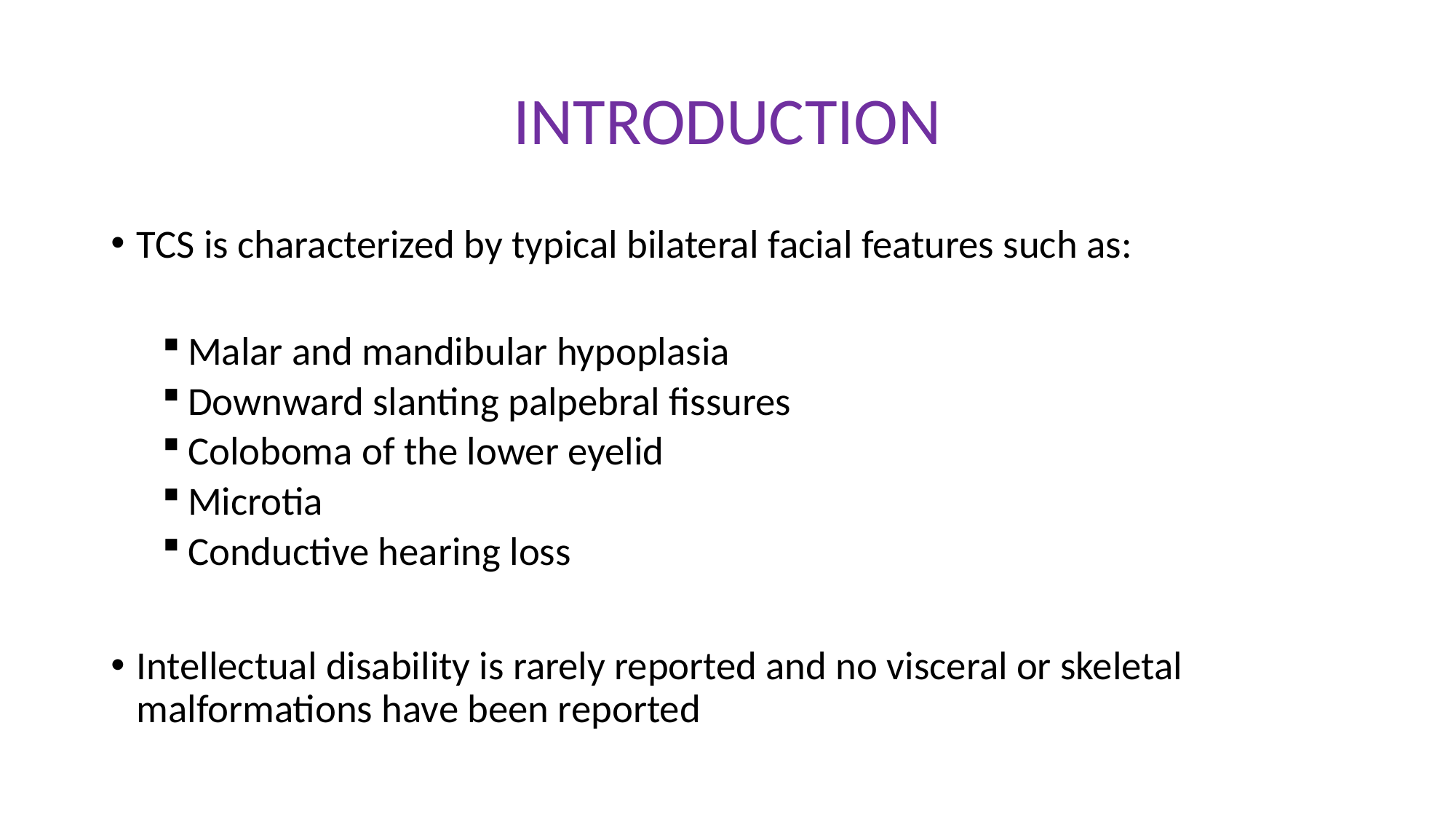

# INTRODUCTION

TCS is characterized by typical bilateral facial features such as:

Malar and mandibular hypoplasia
Downward slanting palpebral fissures
Coloboma of the lower eyelid
Microtia
Conductive hearing loss

Intellectual disability is rarely reported and no visceral or skeletal malformations have been reported